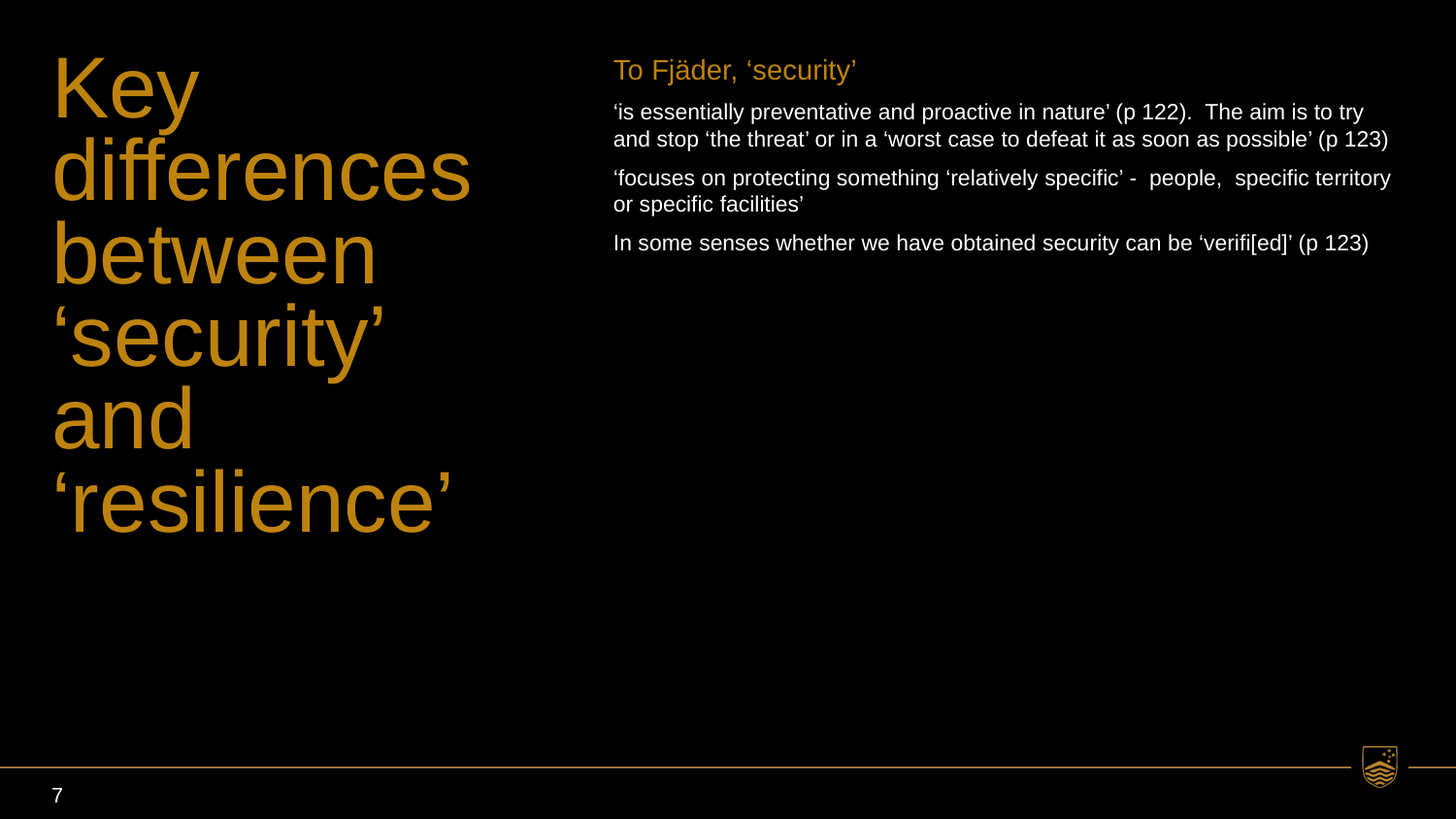

# Key differences between ‘security’ and ‘resilience’
To Fjäder, ‘security’
‘is essentially preventative and proactive in nature’ (p 122).  The aim is to try and stop ‘the threat’ or in a ‘worst case to defeat it as soon as possible’ (p 123)
‘focuses on protecting something ‘relatively specific’ -  people,  specific territory or specific facilities’
In some senses whether we have obtained security can be ‘verifi[ed]’ (p 123)
7